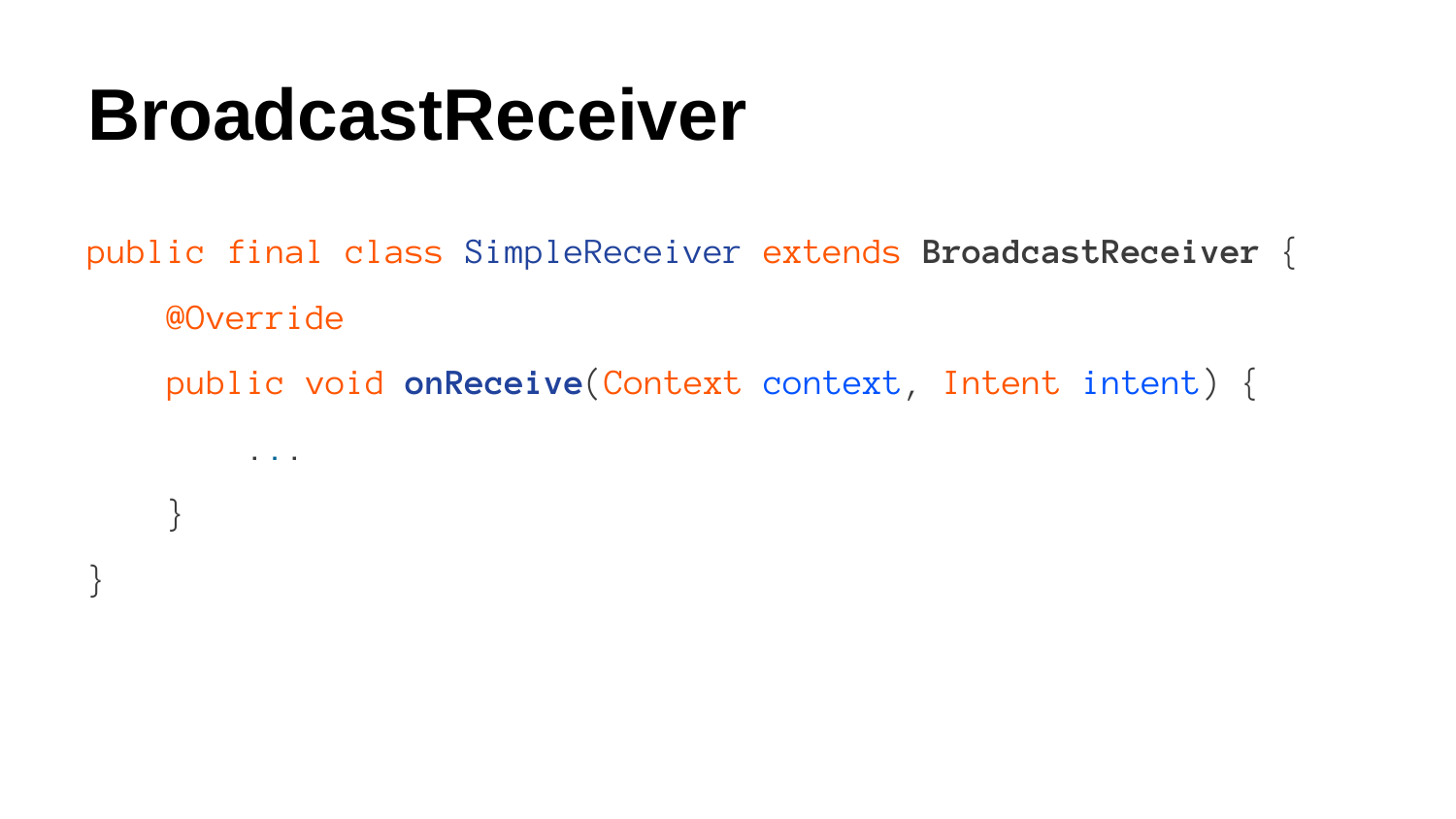

# BroadcastReceiver
public final class SimpleReceiver extends BroadcastReceiver {
    @Override
    public void onReceive(Context context, Intent intent) {
        ...
    }
}